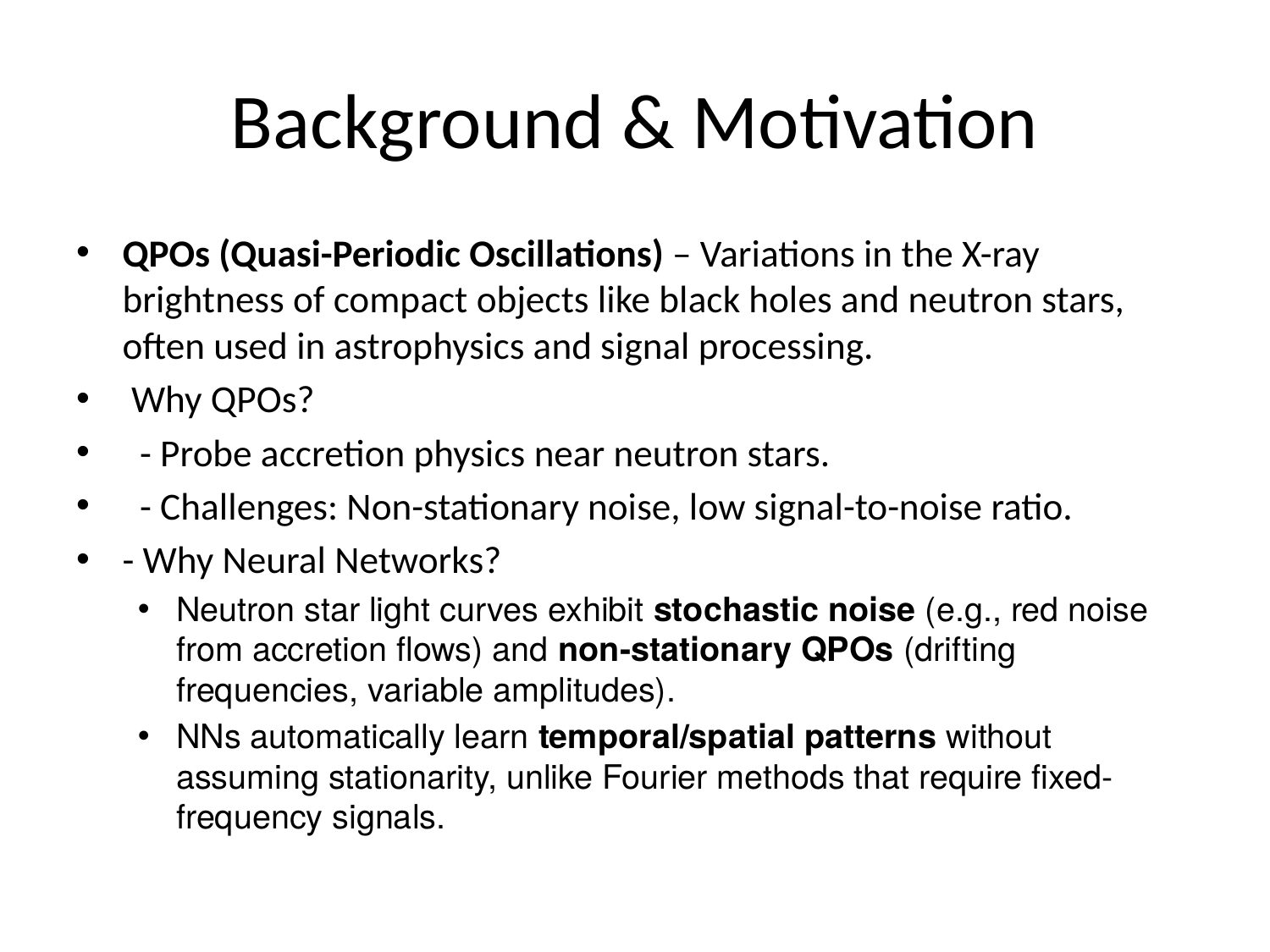

# Background & Motivation
QPOs (Quasi-Periodic Oscillations) – Variations in the X-ray brightness of compact objects like black holes and neutron stars, often used in astrophysics and signal processing.
 Why QPOs?
  - Probe accretion physics near neutron stars.
  - Challenges: Non-stationary noise, low signal-to-noise ratio.
- Why Neural Networks?
Neutron star light curves exhibit stochastic noise (e.g., red noise from accretion flows) and non-stationary QPOs (drifting frequencies, variable amplitudes).
NNs automatically learn temporal/spatial patterns without assuming stationarity, unlike Fourier methods that require fixed-frequency signals.